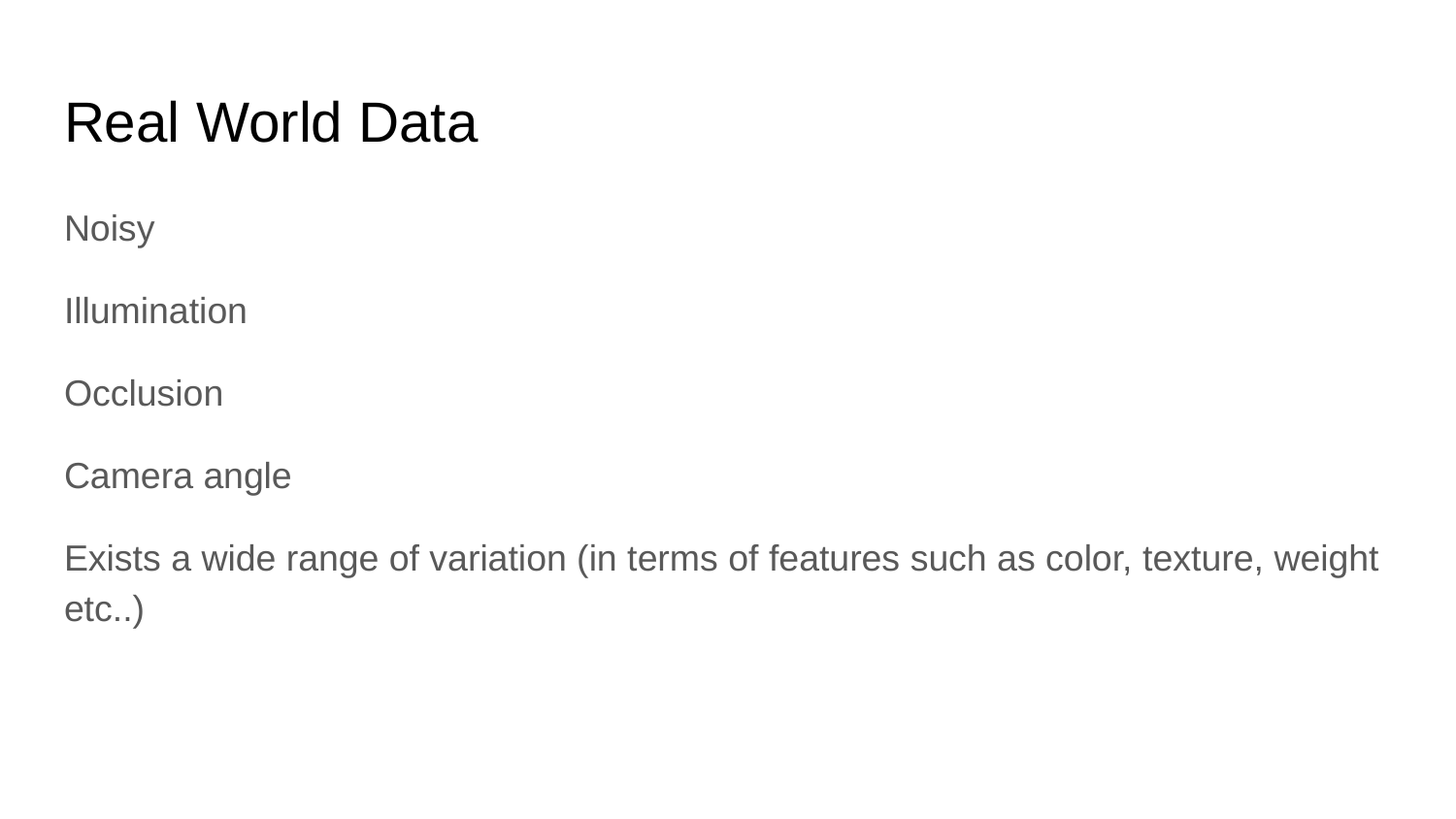

# Real World Data
Noisy
Illumination
Occlusion
Camera angle
Exists a wide range of variation (in terms of features such as color, texture, weight etc..)